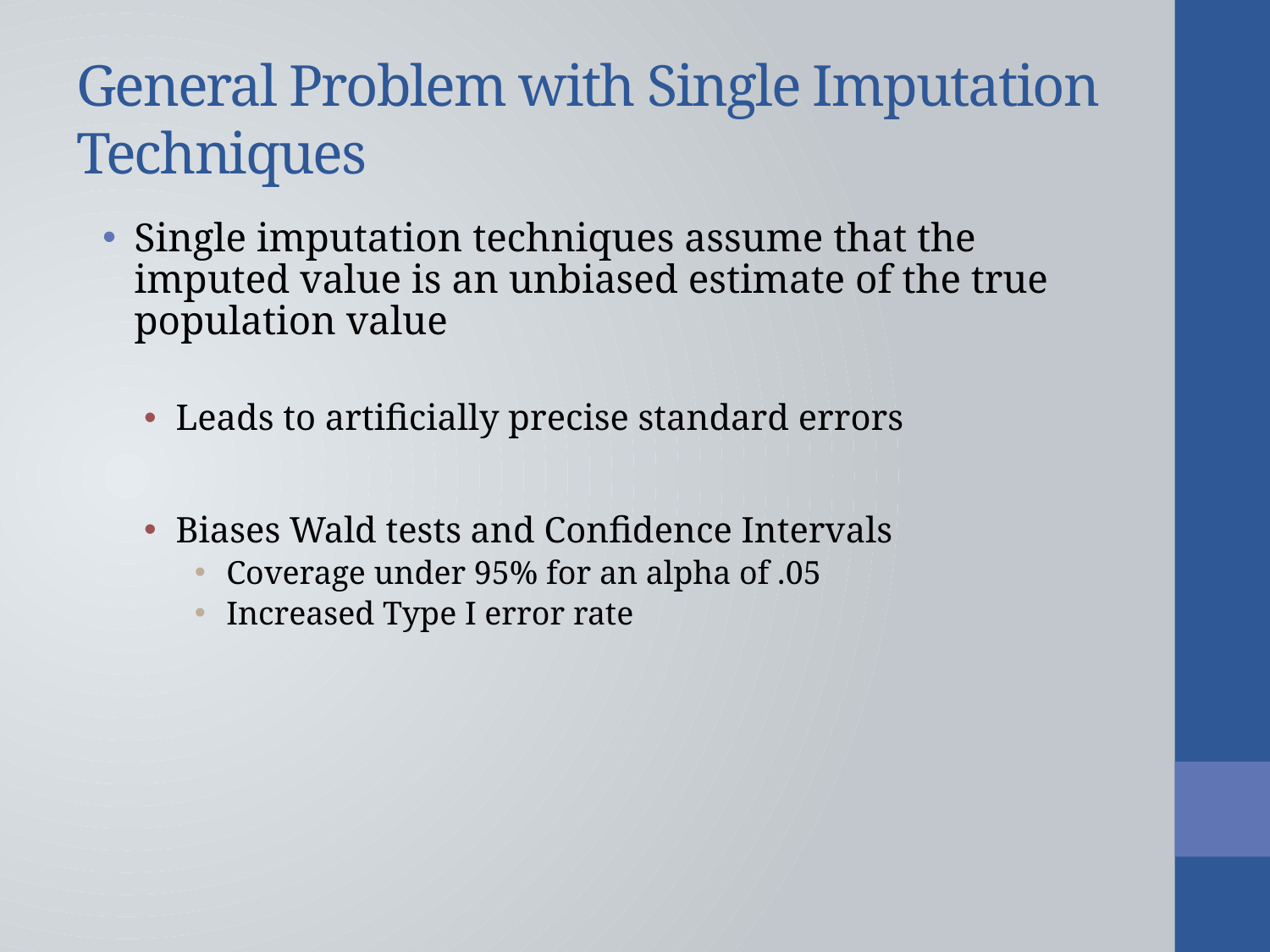

# General Problem with Single Imputation Techniques
Single imputation techniques assume that the imputed value is an unbiased estimate of the true population value

Leads to artificially precise standard errors

Biases Wald tests and Confidence Intervals
Coverage under 95% for an alpha of .05
Increased Type I error rate